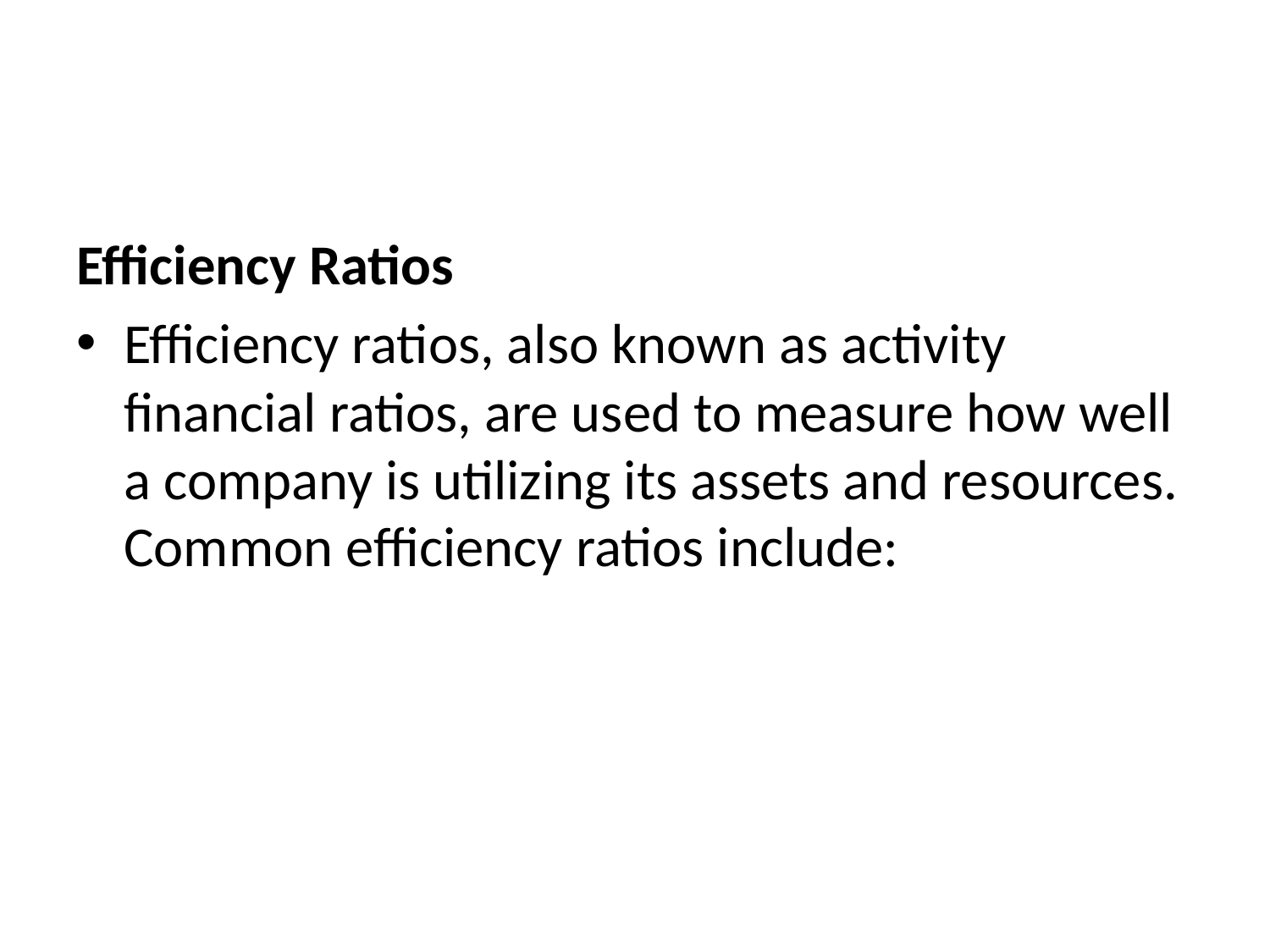

#
Efficiency Ratios
Efficiency ratios, also known as activity financial ratios, are used to measure how well a company is utilizing its assets and resources. Common efficiency ratios include: